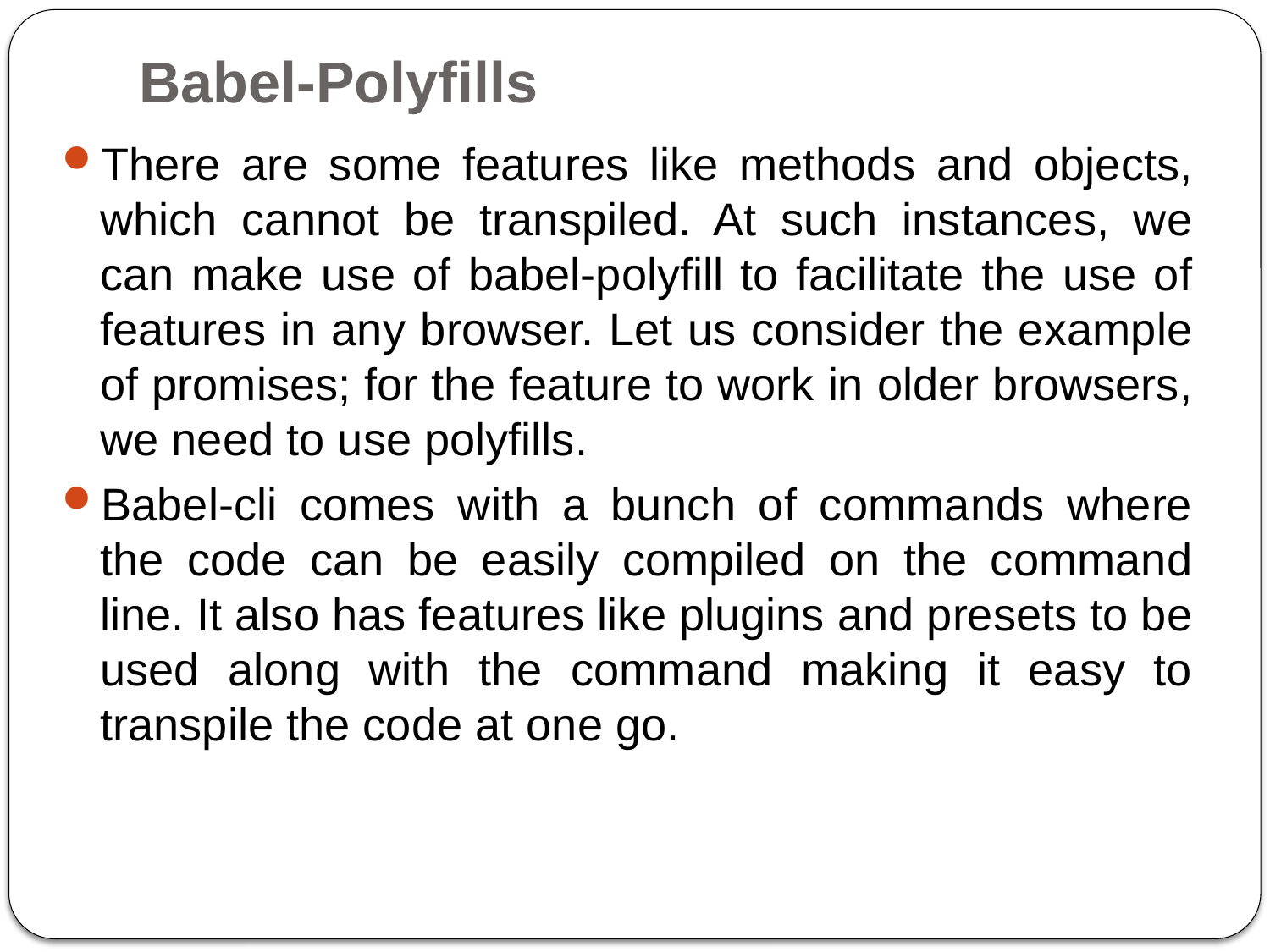

# Babel-Polyfills
There are some features like methods and objects, which cannot be transpiled. At such instances, we can make use of babel-polyfill to facilitate the use of features in any browser. Let us consider the example of promises; for the feature to work in older browsers, we need to use polyfills.
Babel-cli comes with a bunch of commands where the code can be easily compiled on the command line. It also has features like plugins and presets to be used along with the command making it easy to transpile the code at one go.